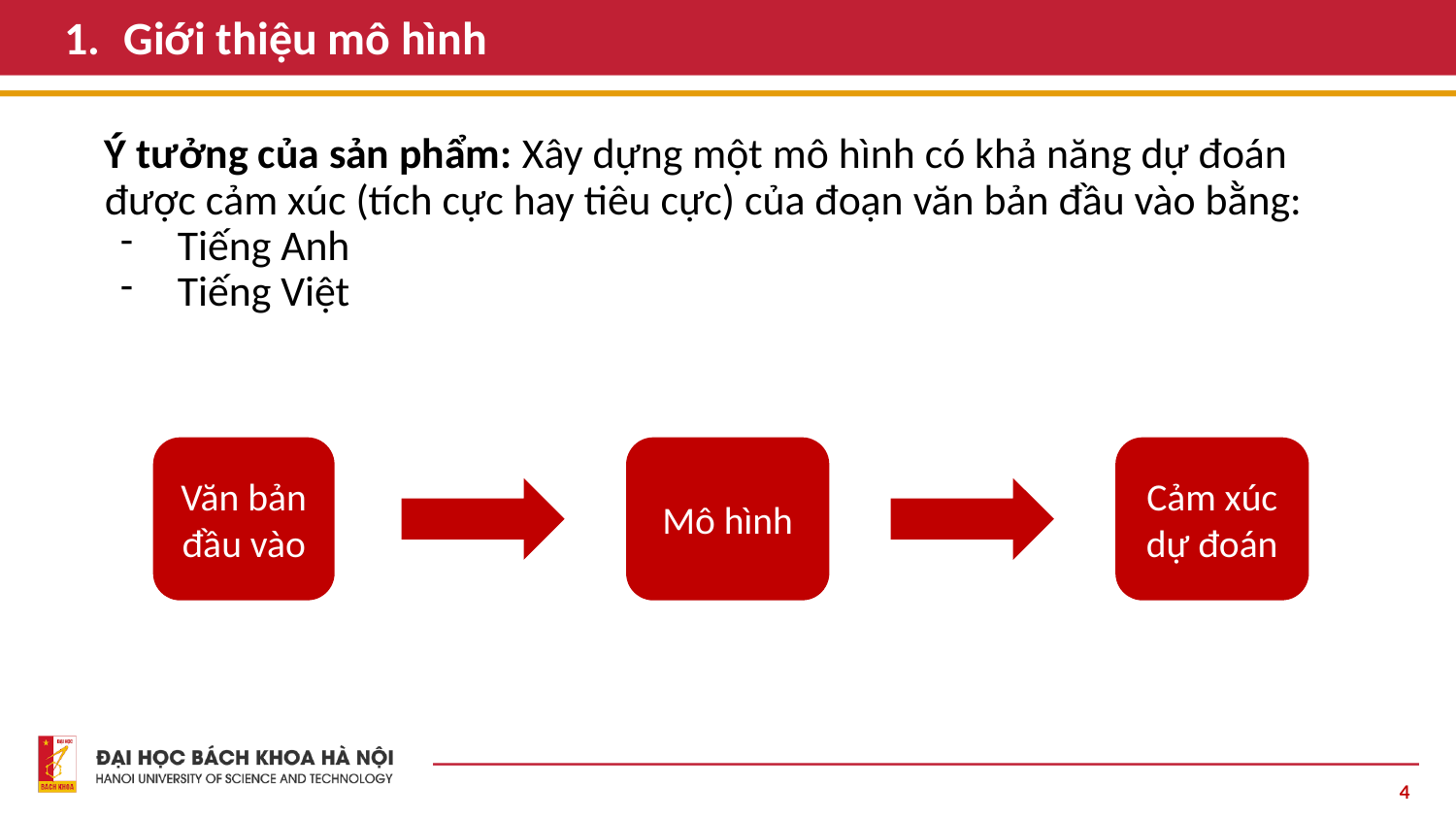

# Giới thiệu mô hình
Ý tưởng của sản phẩm: Xây dựng một mô hình có khả năng dự đoán được cảm xúc (tích cực hay tiêu cực) của đoạn văn bản đầu vào bằng:
Tiếng Anh
Tiếng Việt
Văn bản đầu vào
Mô hình
Cảm xúc dự đoán

4